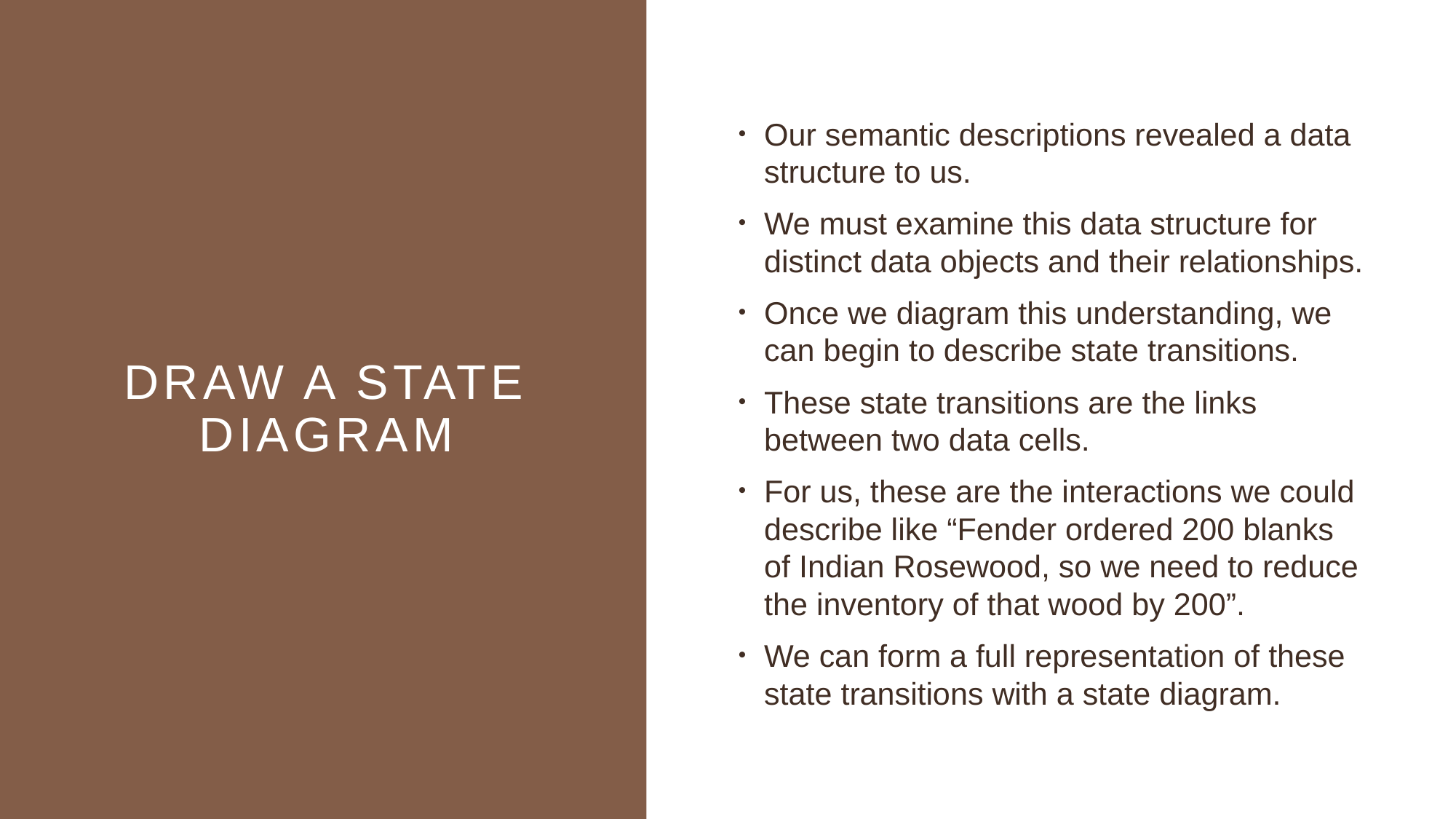

Our semantic descriptions revealed a data structure to us.
We must examine this data structure for distinct data objects and their relationships.
Once we diagram this understanding, we can begin to describe state transitions.
These state transitions are the links between two data cells.
For us, these are the interactions we could describe like “Fender ordered 200 blanks of Indian Rosewood, so we need to reduce the inventory of that wood by 200”.
We can form a full representation of these state transitions with a state diagram.
# Draw a state diagram